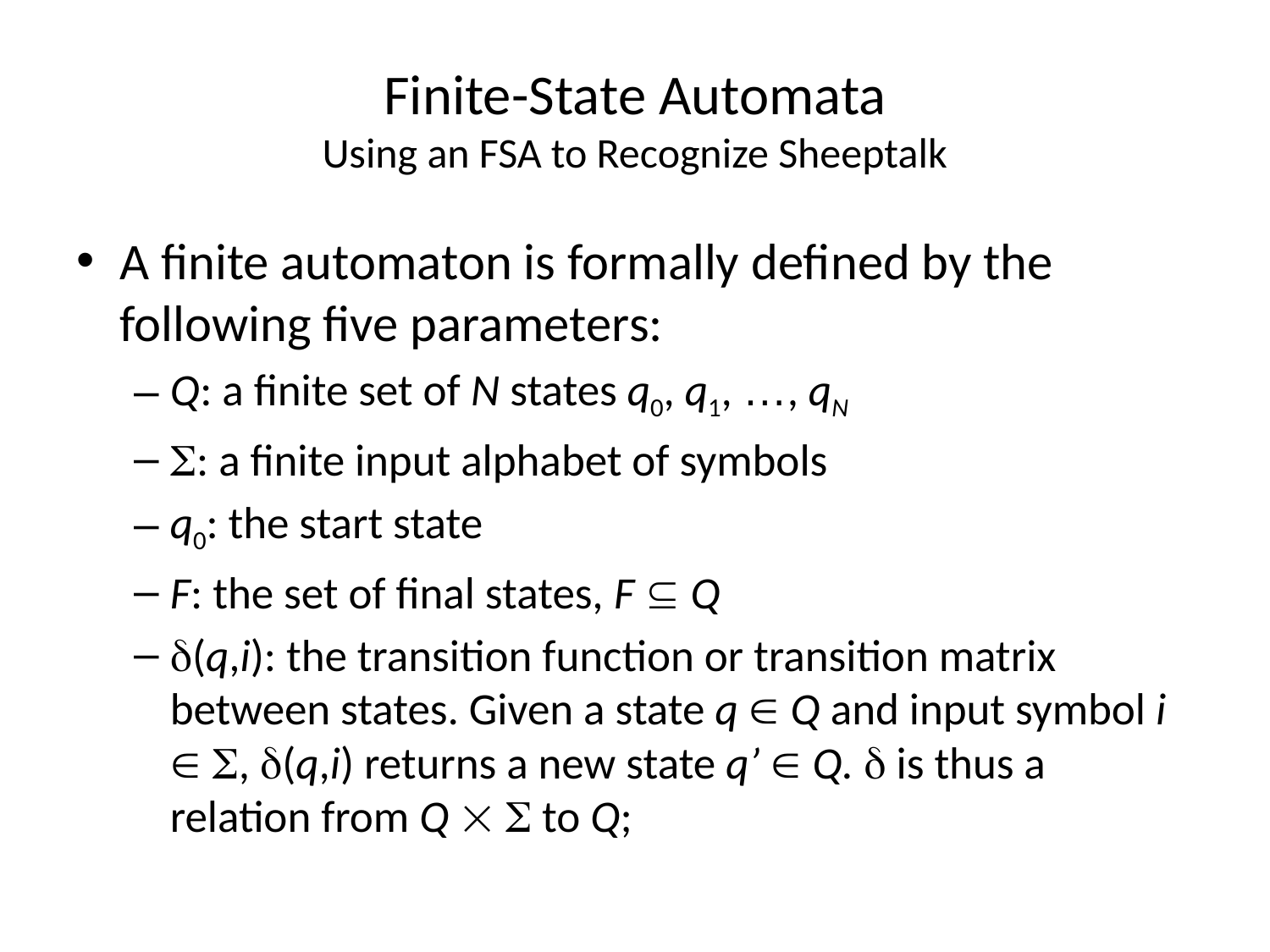

# Finite-State Automata Using an FSA to Recognize Sheeptalk
A finite automaton is formally defined by the following five parameters:
Q: a finite set of N states q0, q1, …, qN
Σ: a finite input alphabet of symbols
q0: the start state
F: the set of final states, F ⊆ Q
δ(q,i): the transition function or transition matrix between states. Given a state q ∈ Q and input symbol i ∈ Σ, δ(q,i) returns a new state q’ ∈ Q. δ is thus a relation from Q × Σ to Q;